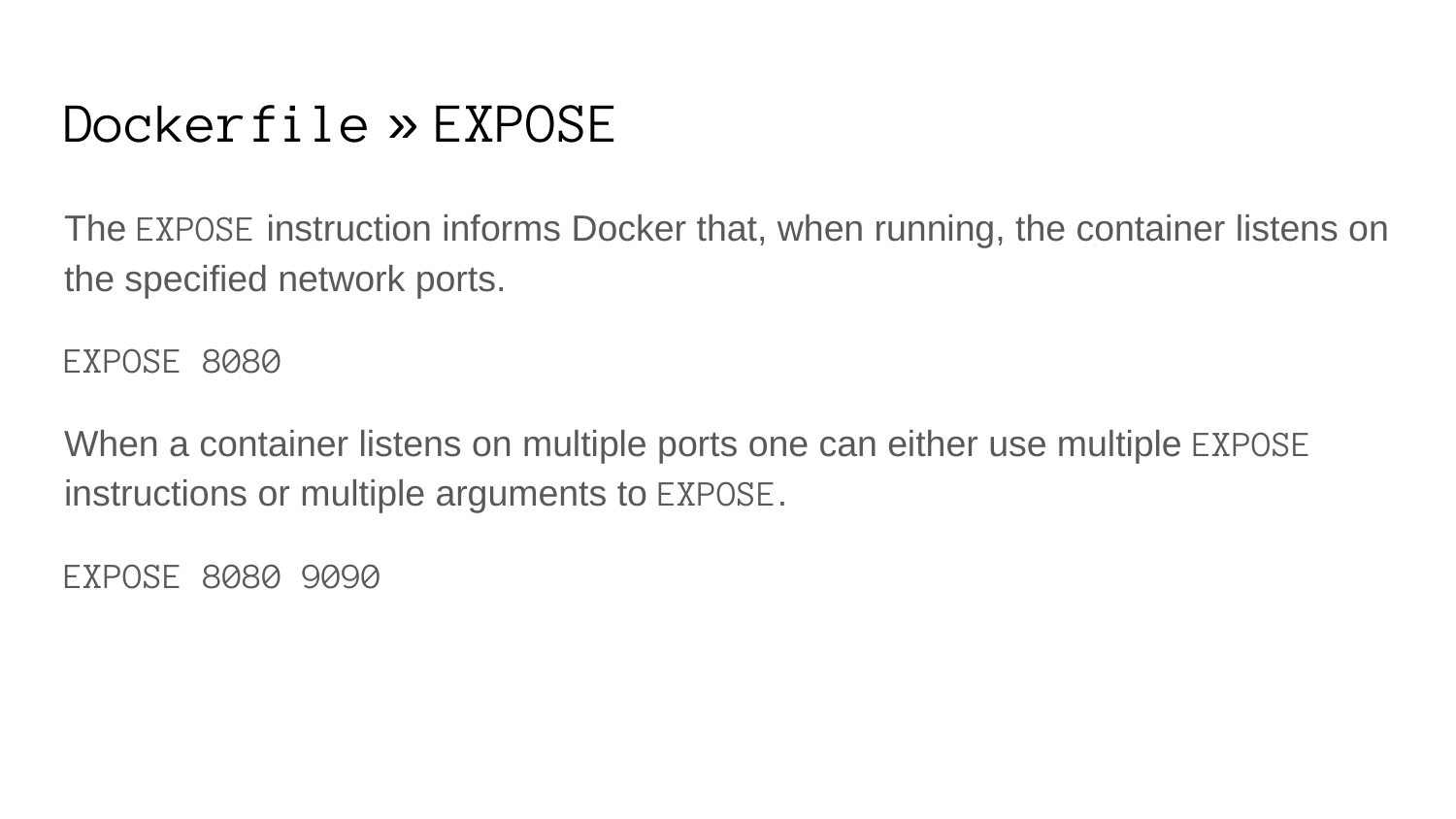

# Dockerfile » EXPOSE
The EXPOSE instruction informs Docker that, when running, the container listens on the specified network ports.
EXPOSE 8080
When a container listens on multiple ports one can either use multiple EXPOSE instructions or multiple arguments to EXPOSE.
EXPOSE 8080 9090